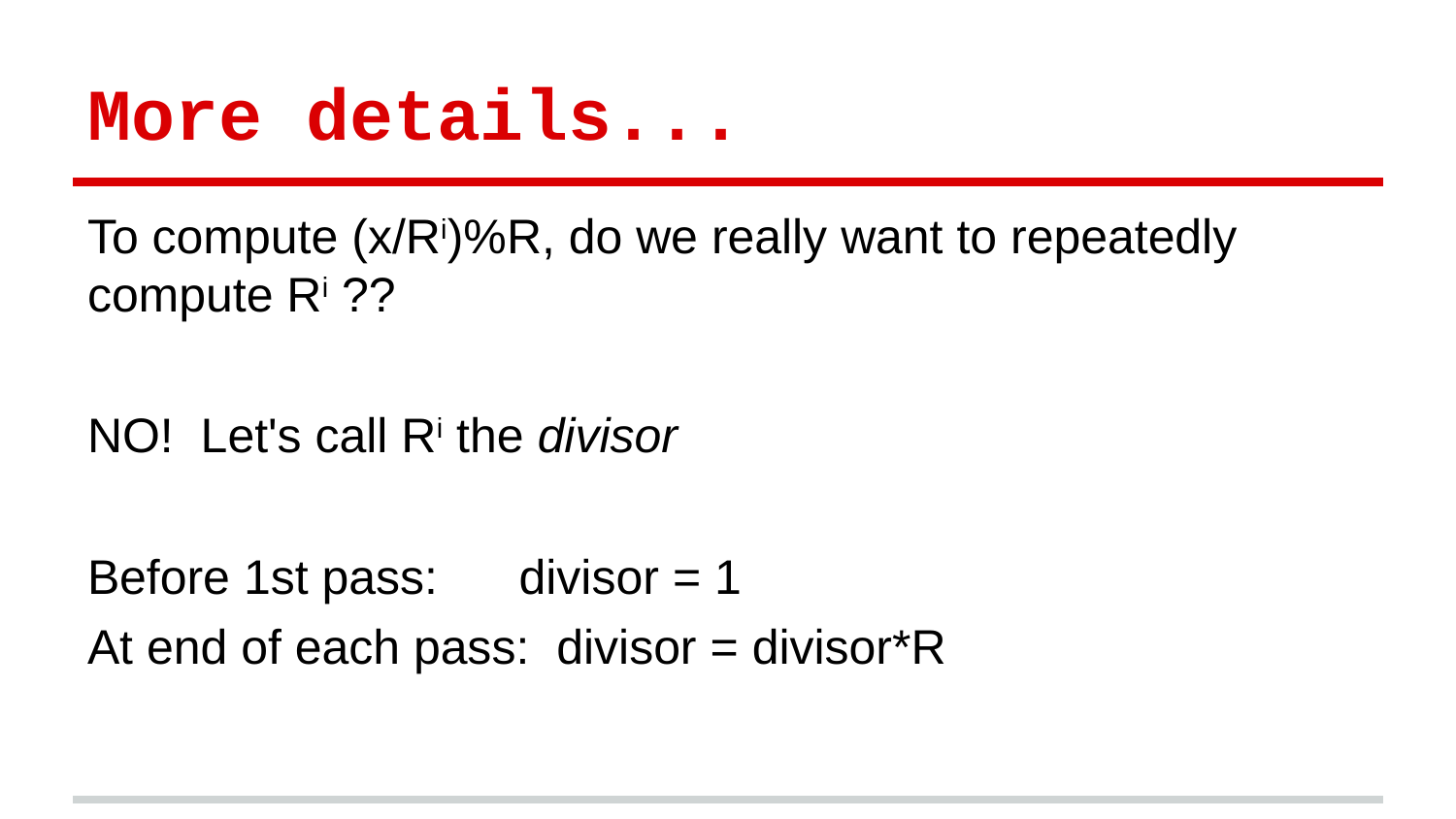

# More details...
To compute (x/Ri)%R, do we really want to repeatedly compute Ri ??

NO!  Let's call Ri the divisor

Before 1st pass:      divisor = 1
At end of each pass:  divisor = divisor*R